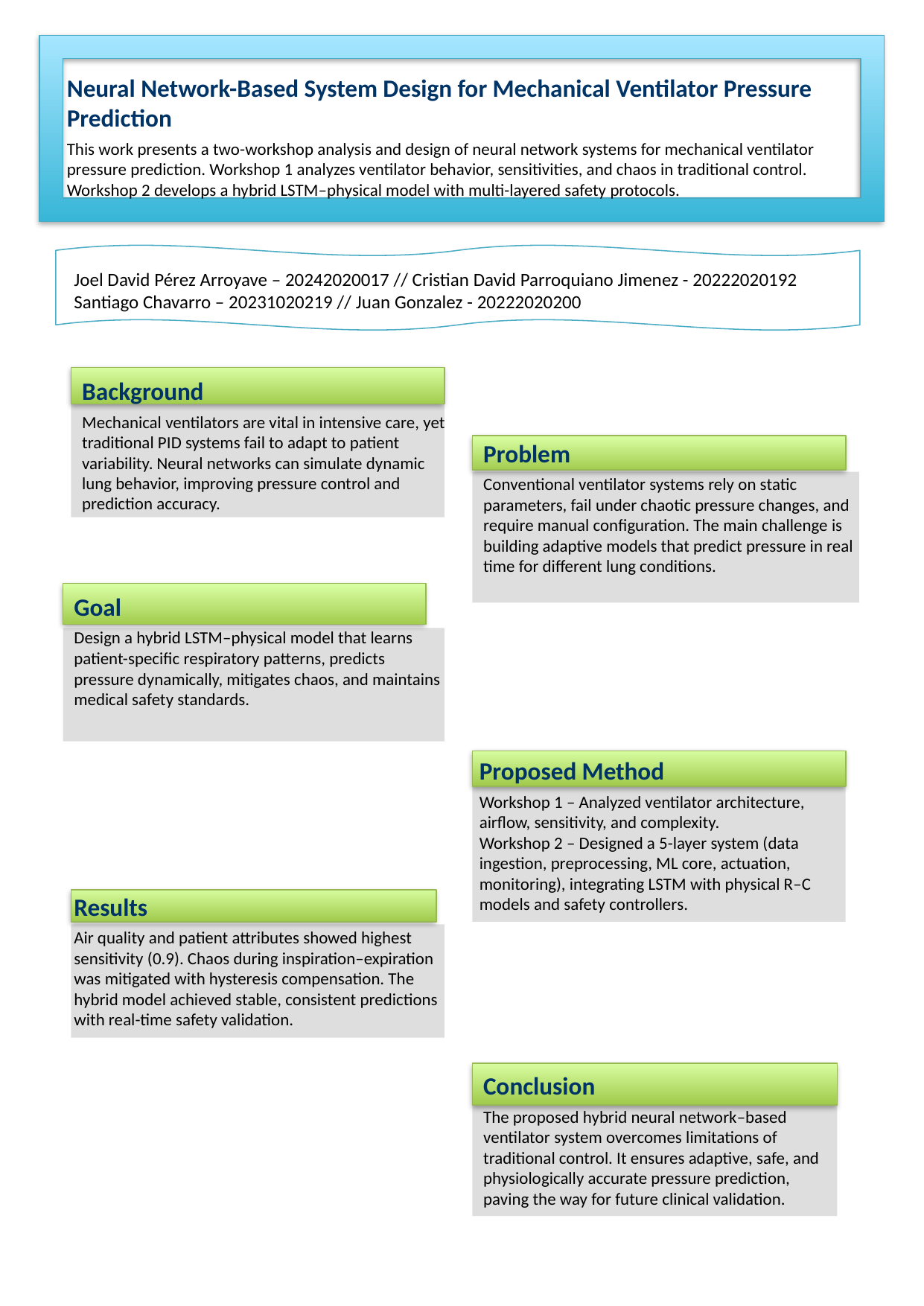

Neural Network-Based System Design for Mechanical Ventilator Pressure Prediction
This work presents a two-workshop analysis and design of neural network systems for mechanical ventilator pressure prediction. Workshop 1 analyzes ventilator behavior, sensitivities, and chaos in traditional control. Workshop 2 develops a hybrid LSTM–physical model with multi-layered safety protocols.

Joel David Pérez Arroyave – 20242020017 // Cristian David Parroquiano Jimenez - 20222020192
Santiago Chavarro – 20231020219 // Juan Gonzalez - 20222020200

Background
Mechanical ventilators are vital in intensive care, yet traditional PID systems fail to adapt to patient variability. Neural networks can simulate dynamic lung behavior, improving pressure control and prediction accuracy.

Problem
Conventional ventilator systems rely on static parameters, fail under chaotic pressure changes, and require manual configuration. The main challenge is building adaptive models that predict pressure in real time for different lung conditions.

Goal
Design a hybrid LSTM–physical model that learns patient-specific respiratory patterns, predicts pressure dynamically, mitigates chaos, and maintains medical safety standards.

Proposed Method
Workshop 1 – Analyzed ventilator architecture, airflow, sensitivity, and complexity.
Workshop 2 – Designed a 5-layer system (data ingestion, preprocessing, ML core, actuation, monitoring), integrating LSTM with physical R–C models and safety controllers.

Results
Air quality and patient attributes showed highest sensitivity (0.9). Chaos during inspiration–expiration was mitigated with hysteresis compensation. The hybrid model achieved stable, consistent predictions with real-time safety validation.

Conclusion
The proposed hybrid neural network–based ventilator system overcomes limitations of traditional control. It ensures adaptive, safe, and physiologically accurate pressure prediction, paving the way for future clinical validation.